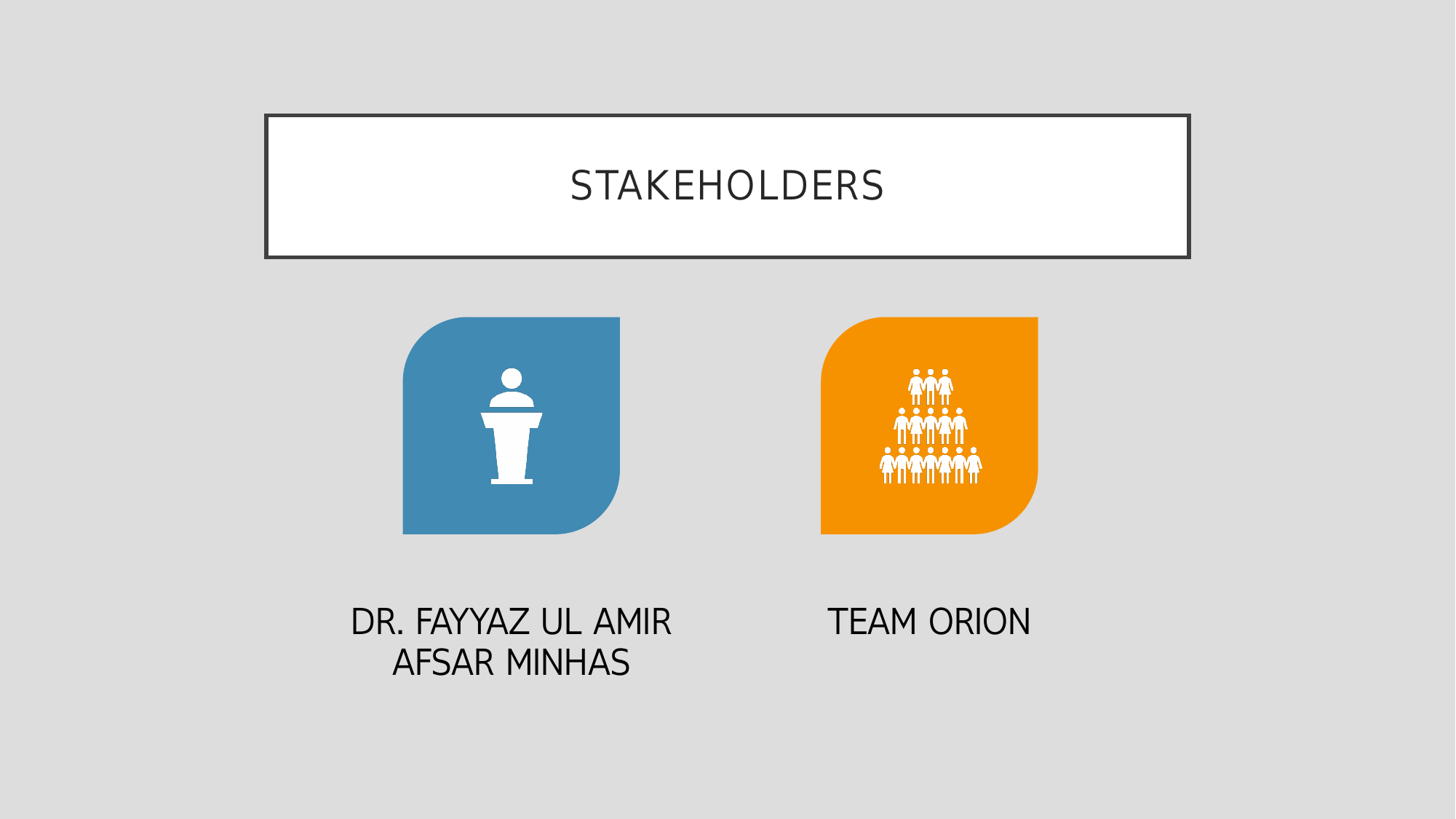

# Stakeholders
Dr. Fayyaz ul Amir Afsar Minhas
Team ORION